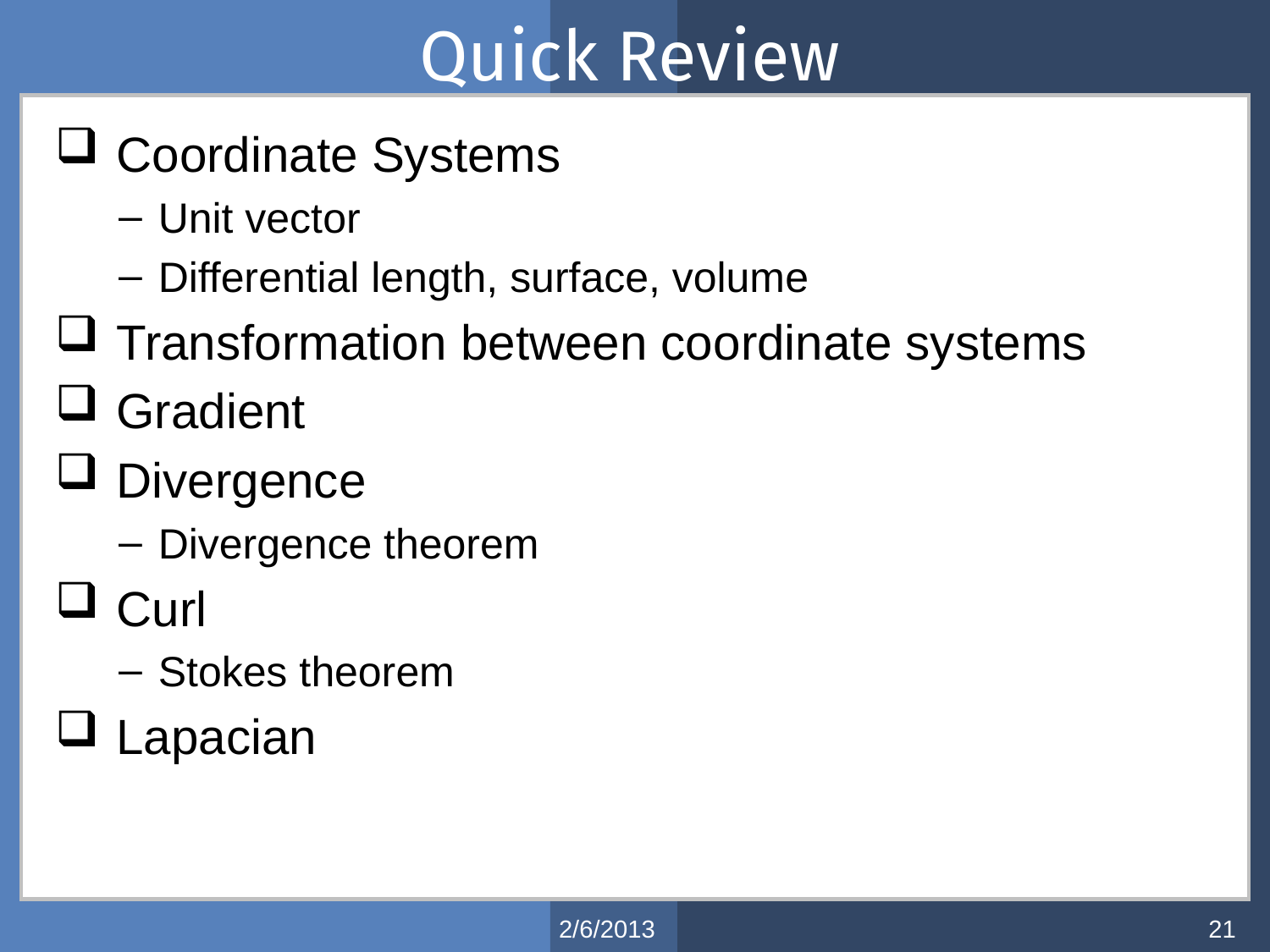

# Quick Review
 Coordinate Systems
Unit vector
Differential length, surface, volume
 Transformation between coordinate systems
 Gradient
 Divergence
Divergence theorem
 Curl
Stokes theorem
 Lapacian
2/6/2013
21